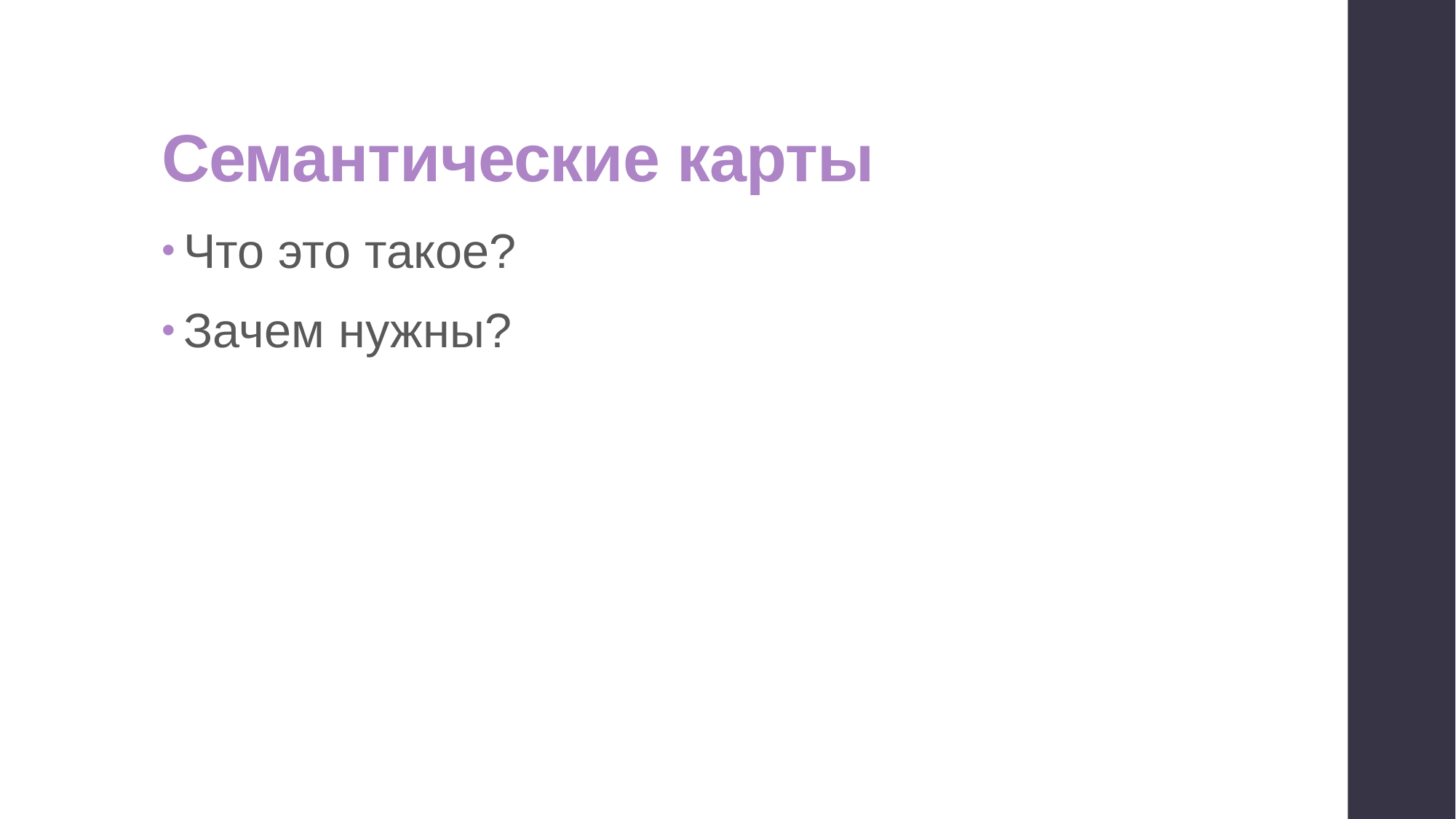

# Семантические карты
Что это такое?
Зачем нужны?